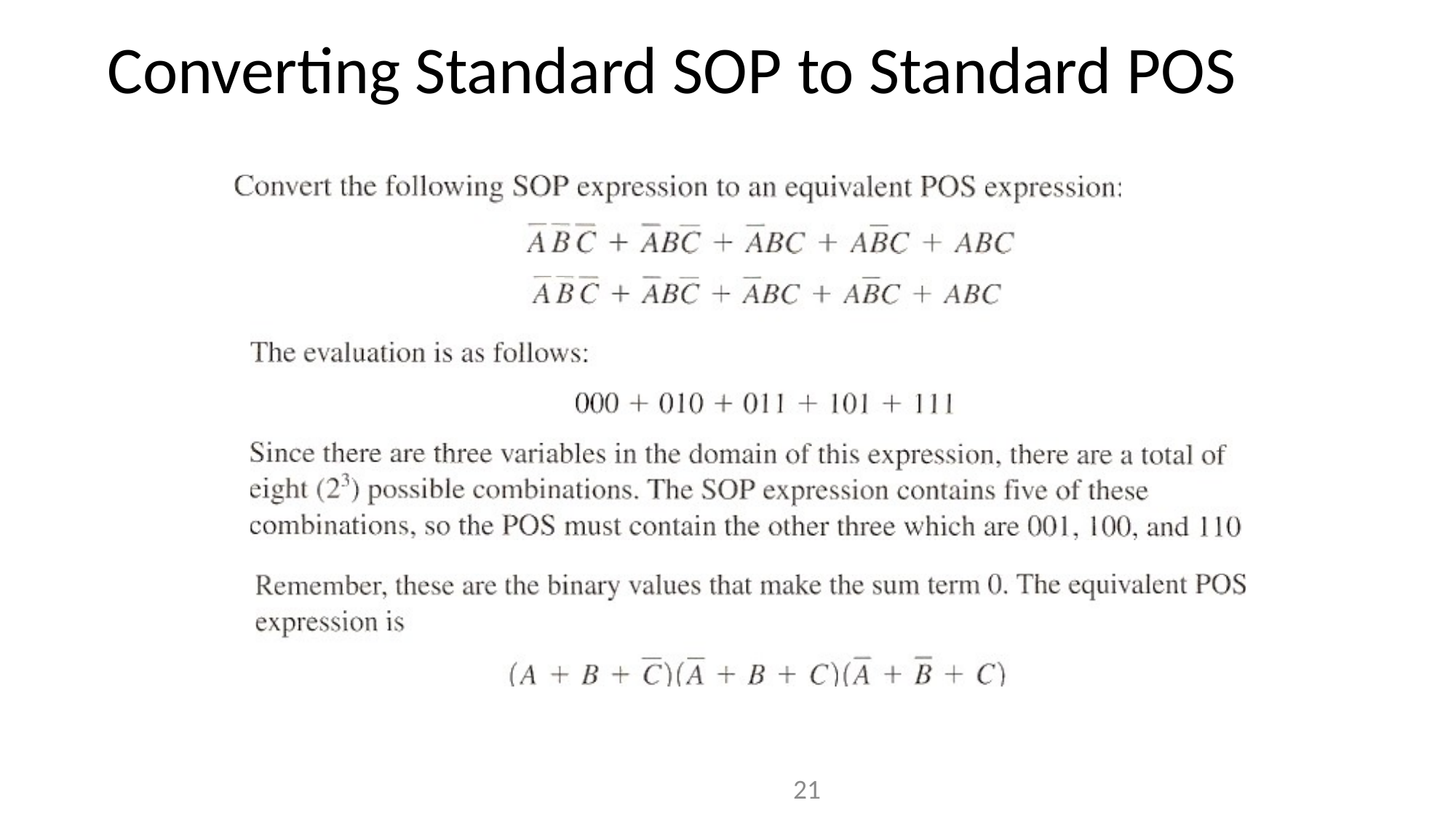

# Converting Standard SOP to Standard POS

21